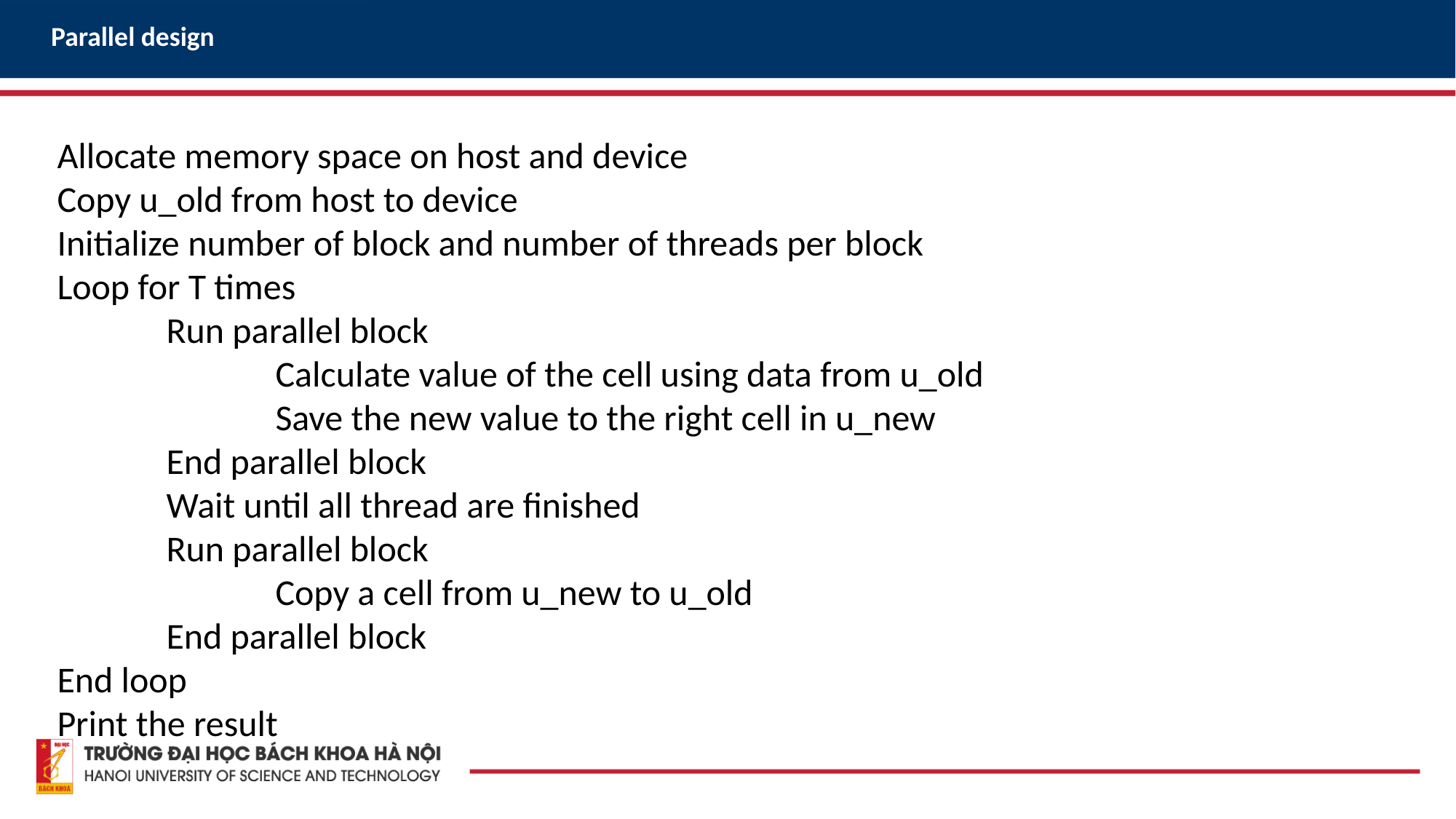

Parallel design
Allocate memory space on host and device
Copy u_old from host to device
Initialize number of block and number of threads per block
Loop for T times
	Run parallel block
		Calculate value of the cell using data from u_old
		Save the new value to the right cell in u_new
	End parallel block
	Wait until all thread are finished
	Run parallel block
		Copy a cell from u_new to u_old
	End parallel block
End loop
Print the result